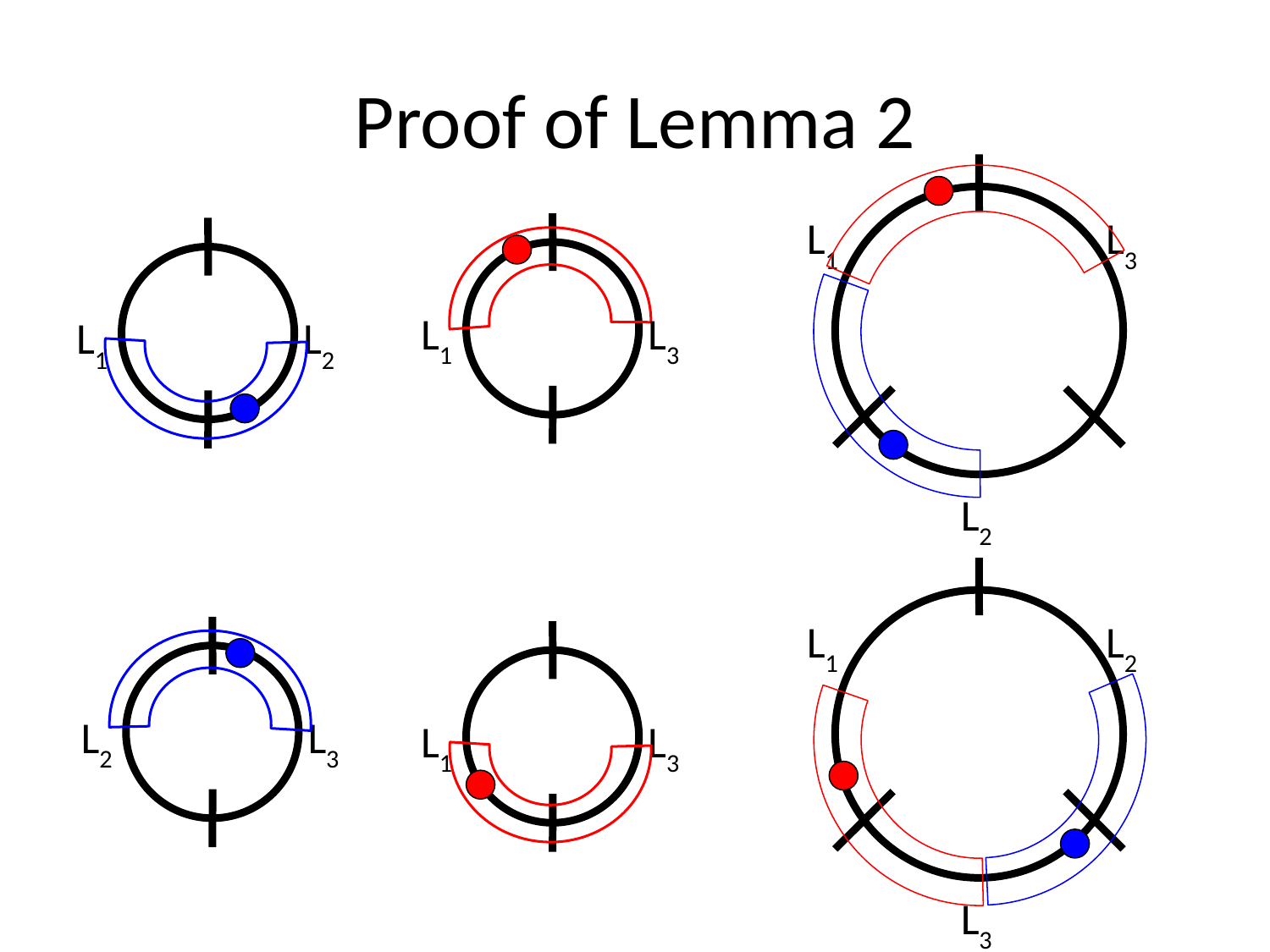

# Proof of Lemma 2

L1
L3

L1
L3
L1
L2

L2

L1
L2

L2
L3
L1
L3

L3